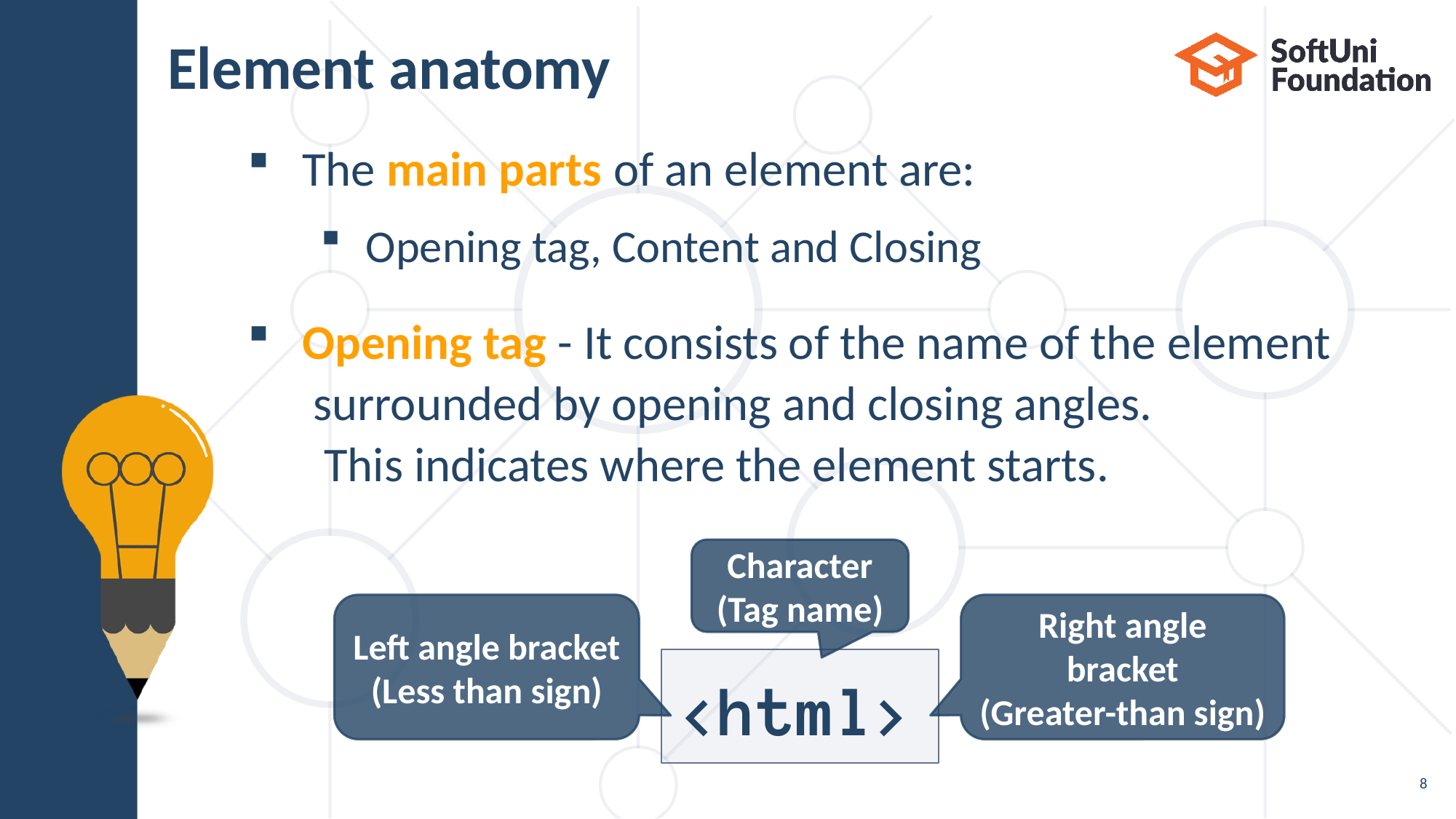

# Element anatomy
The main parts of an element are:
Opening tag, Content and Closing

Opening tag - It consists of the name of the element   surrounded by opening and closing angles.                    This indicates where the element starts.
Character
(Tag name)
Left angle bracket
(Less than sign)
Right angle bracket
(Greater-than sign)
<html>
8